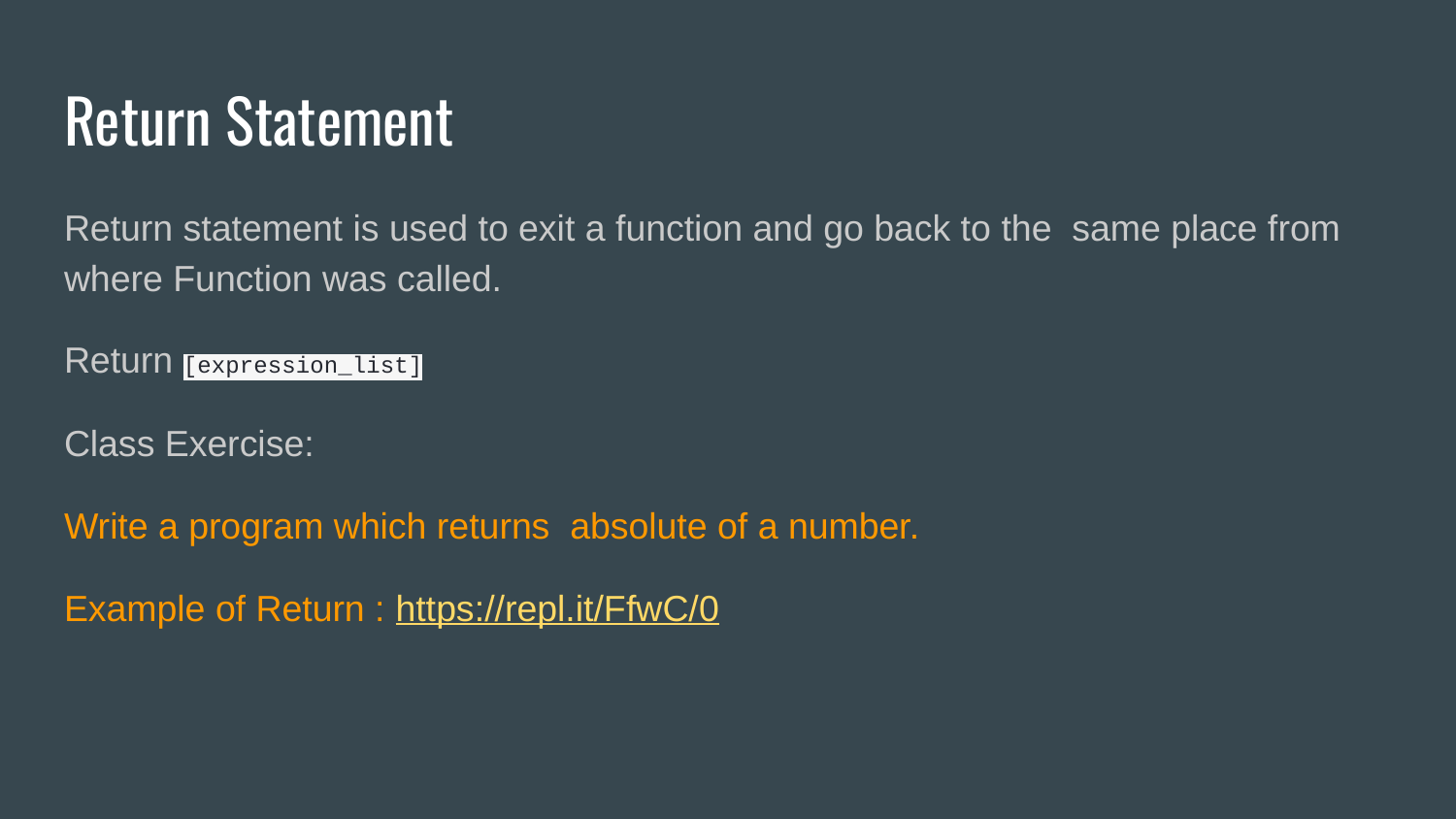

# Return Statement
Return statement is used to exit a function and go back to the  same place from where Function was called.
Return [expression_list]
Class Exercise:
Write a program which returns  absolute of a number.
Example of Return : https://repl.it/FfwC/0